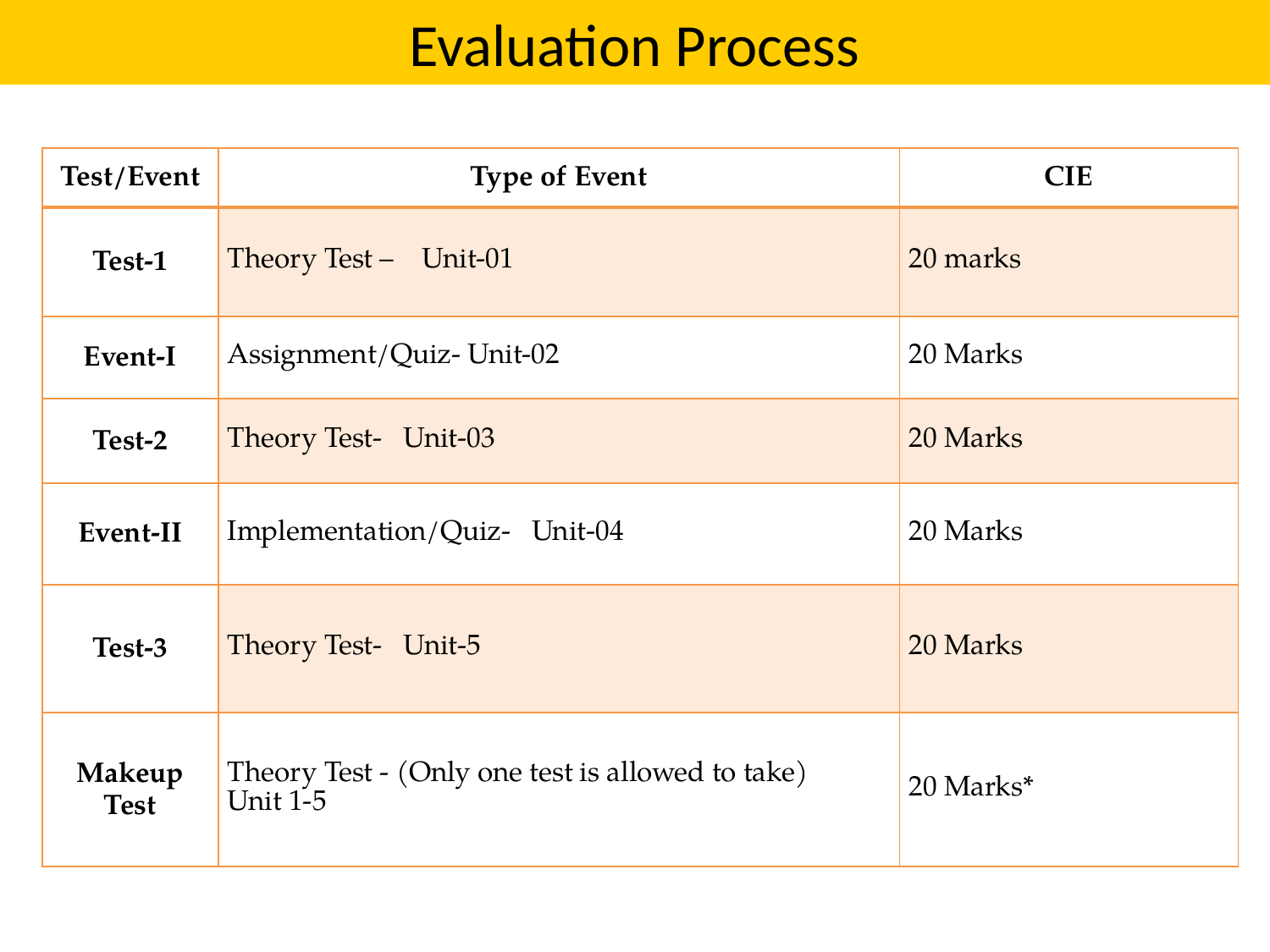

# Evaluation Process

| Test/Event | Type of Event | CIE |
| --- | --- | --- |
| Test-1 | Theory Test – Unit-01 | 20 marks |
| Event-I | Assignment/Quiz- Unit-02 | 20 Marks |
| Test-2 | Theory Test- Unit-03 | 20 Marks |
| Event-II | Implementation/Quiz- Unit-04 | 20 Marks |
| Test-3 | Theory Test- Unit-5 | 20 Marks |
| Makeup Test | Theory Test - (Only one test is allowed to take) Unit 1-5 | 20 Marks\* |